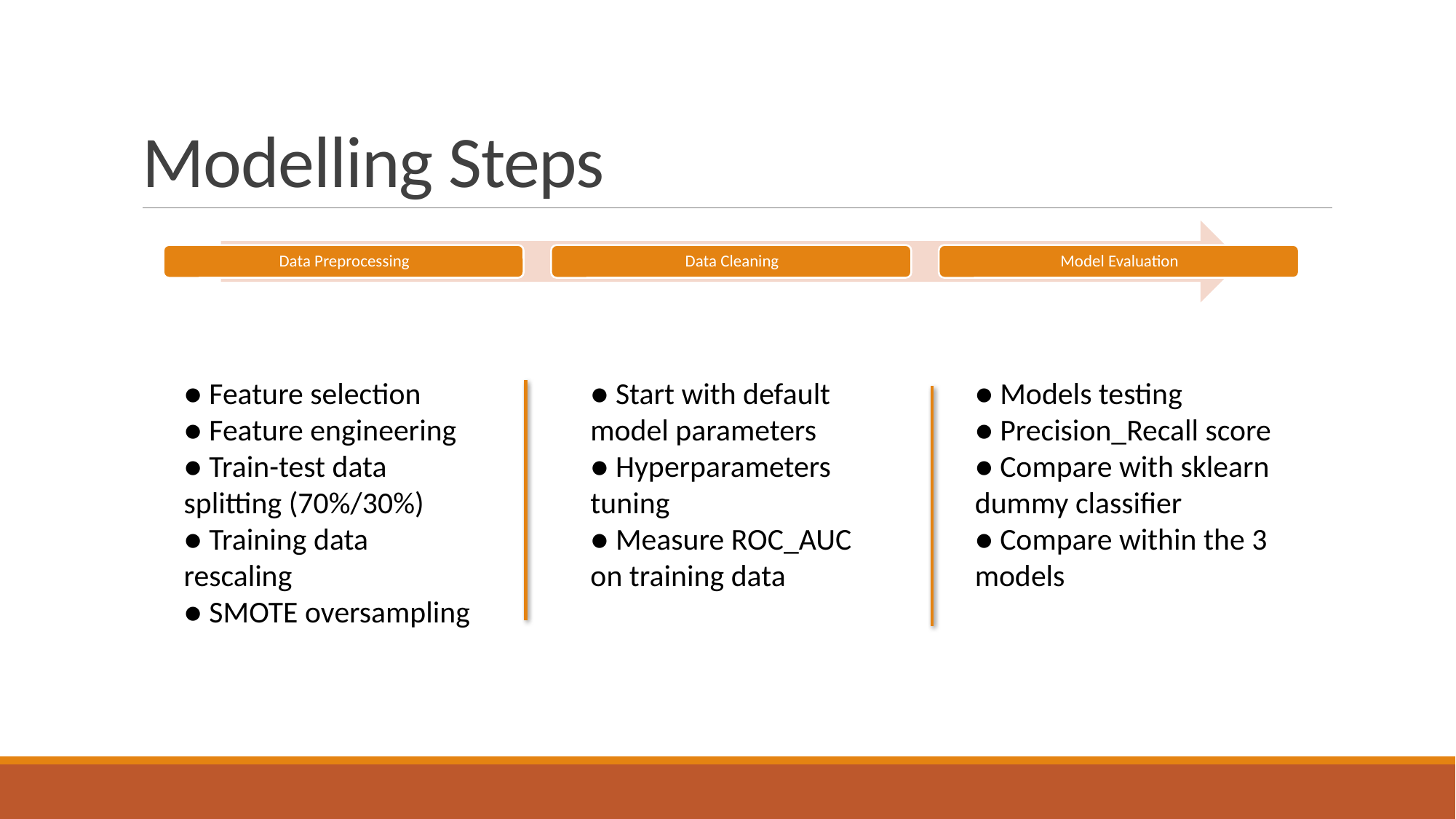

# Modelling Steps
Data Preprocessing
Data Cleaning
Model Evaluation
● Feature selection
● Feature engineering
● Train-test data splitting (70%/30%)
● Training data rescaling
● SMOTE oversampling
● Start with default model parameters
● Hyperparameters tuning
● Measure ROC_AUC on training data
● Models testing
● Precision_Recall score
● Compare with sklearn dummy classifier
● Compare within the 3 models